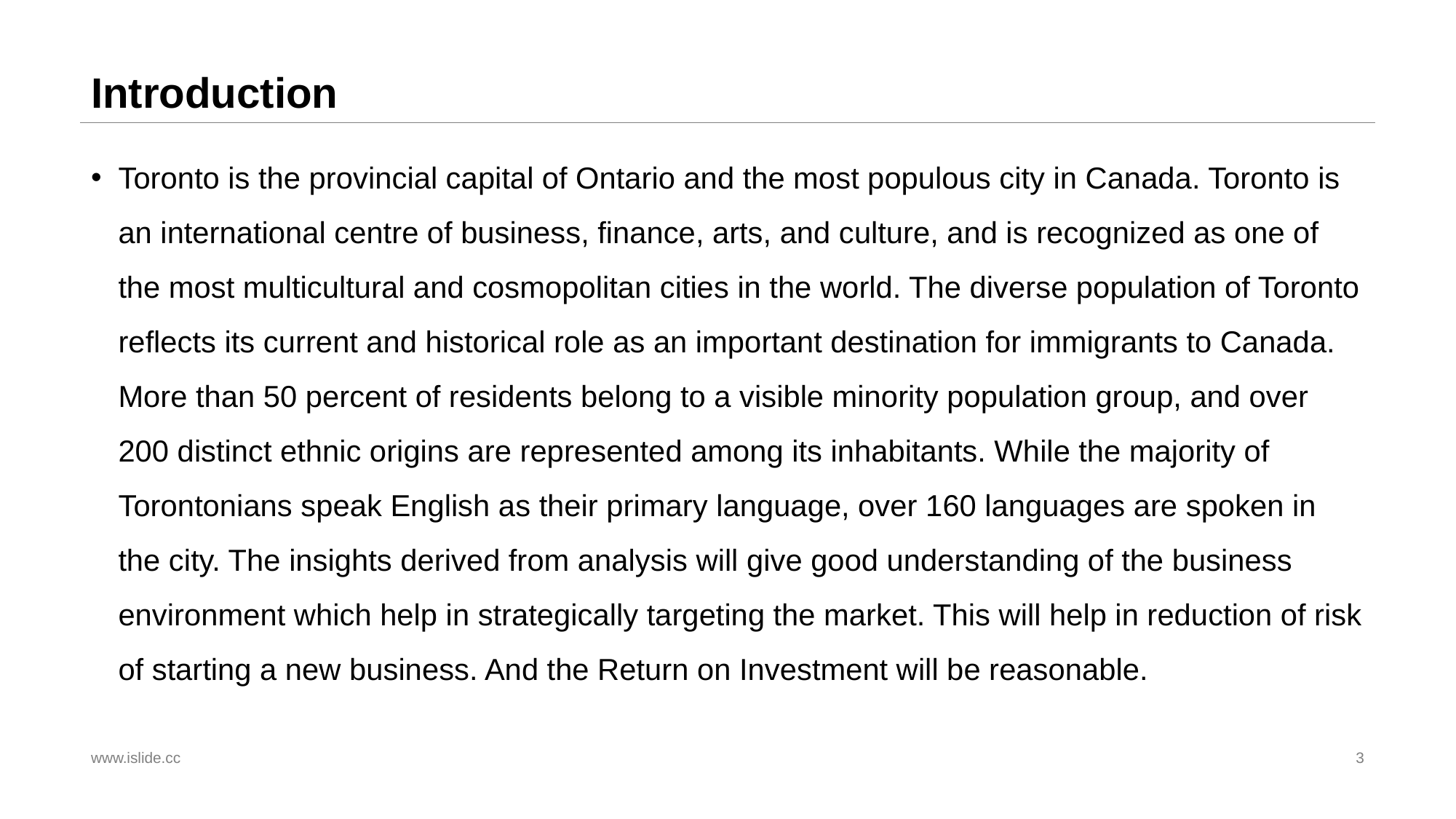

# Introduction
Toronto is the provincial capital of Ontario and the most populous city in Canada. Toronto is an international centre of business, finance, arts, and culture, and is recognized as one of the most multicultural and cosmopolitan cities in the world. The diverse population of Toronto reflects its current and historical role as an important destination for immigrants to Canada. More than 50 percent of residents belong to a visible minority population group, and over 200 distinct ethnic origins are represented among its inhabitants. While the majority of Torontonians speak English as their primary language, over 160 languages are spoken in the city. The insights derived from analysis will give good understanding of the business environment which help in strategically targeting the market. This will help in reduction of risk of starting a new business. And the Return on Investment will be reasonable.
www.islide. cc
3